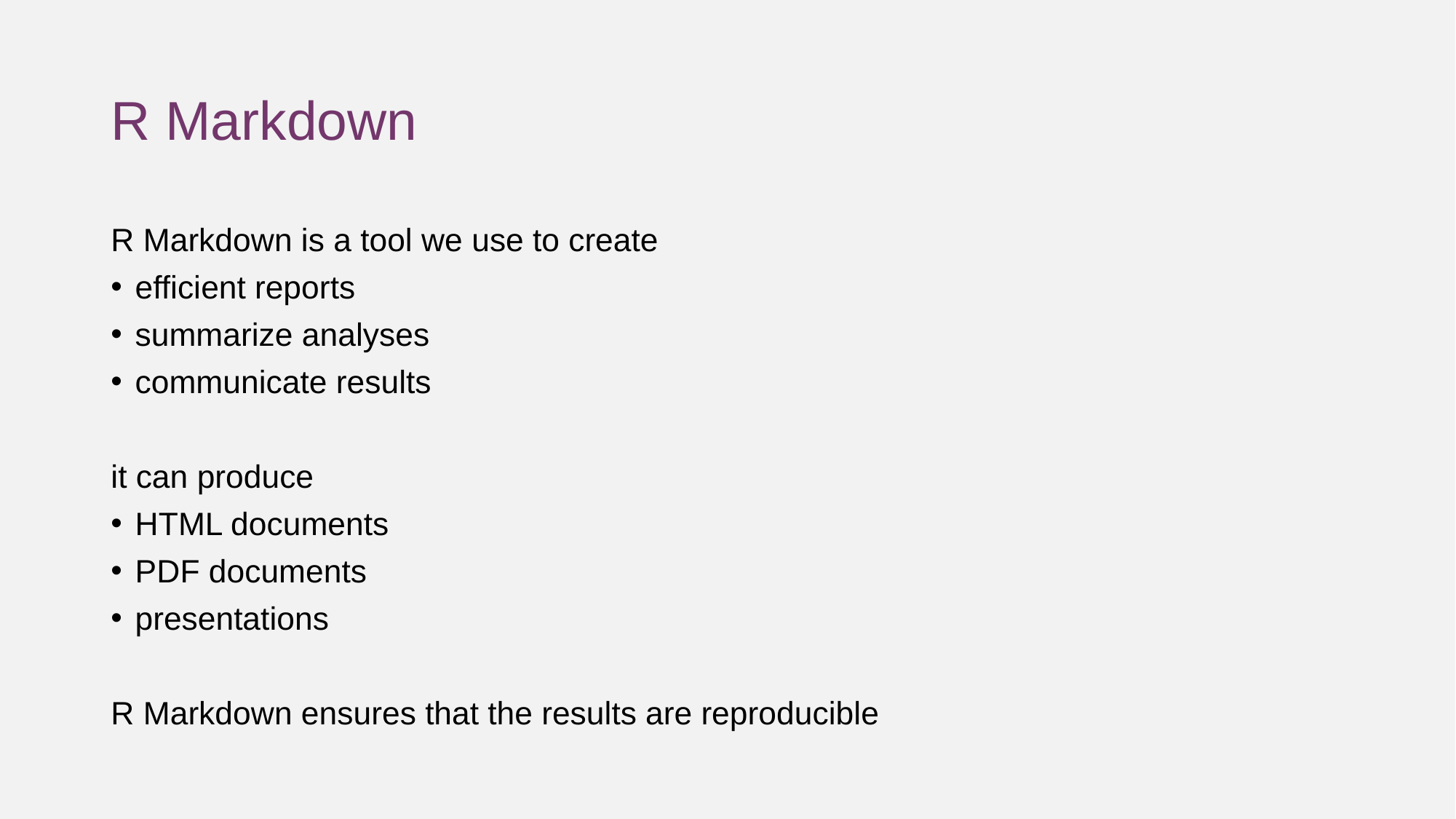

# R Markdown
R Markdown is a tool we use to create
efficient reports
summarize analyses
communicate results

it can produce
HTML documents
PDF documents
presentations

R Markdown ensures that the results are reproducible